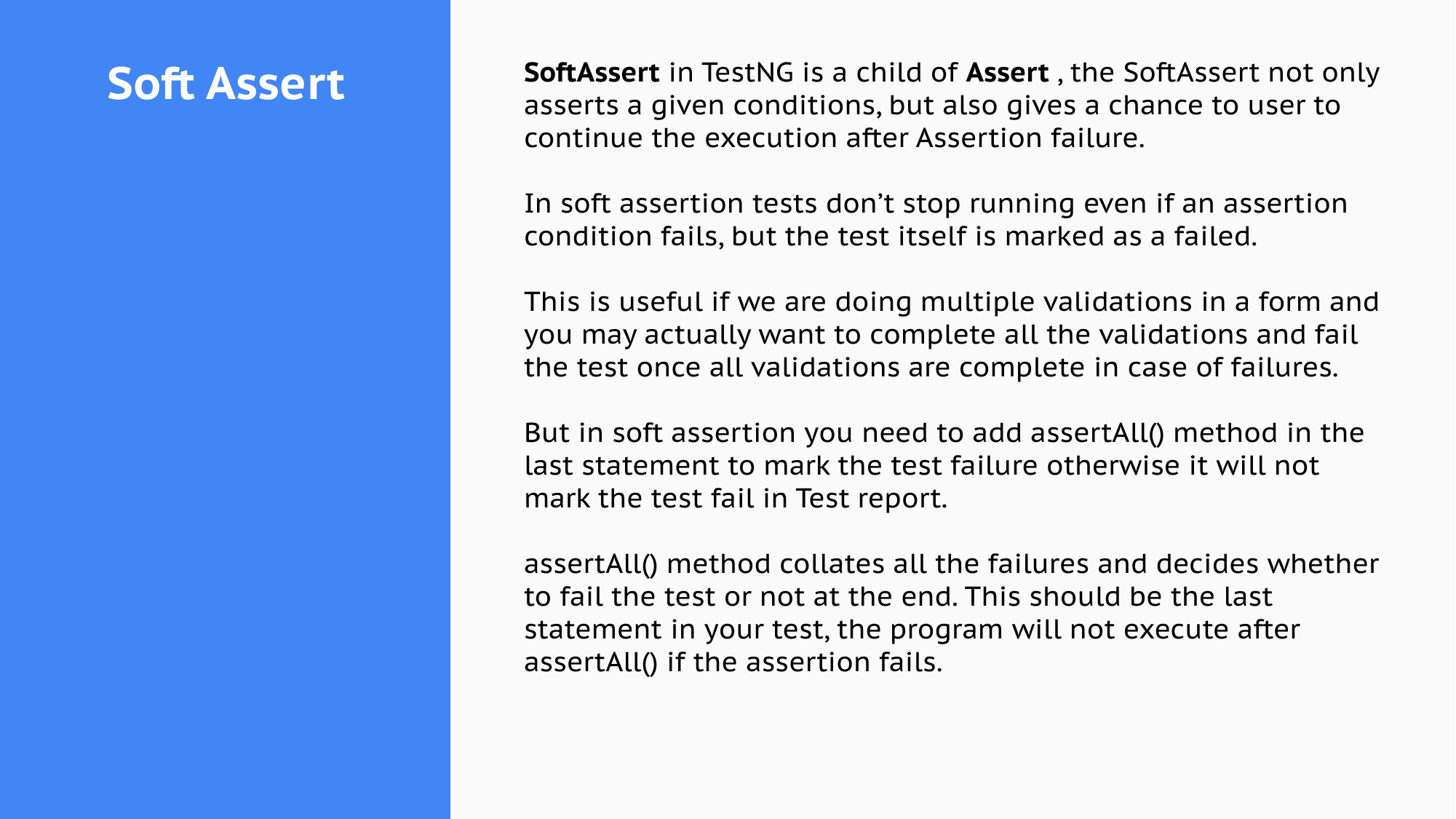

# Soft Assert
SoftAssert in TestNG is a child of Assert , the SoftAssert not only asserts a given conditions, but also gives a chance to user to continue the execution after Assertion failure.

In soft assertion tests don’t stop running even if an assertion condition fails, but the test itself is marked as a failed.

This is useful if we are doing multiple validations in a form and you may actually want to complete all the validations and fail the test once all validations are complete in case of failures.

But in soft assertion you need to add assertAll() method in the last statement to mark the test failure otherwise it will not mark the test fail in Test report.

assertAll() method collates all the failures and decides whether to fail the test or not at the end. This should be the last statement in your test, the program will not execute after assertAll() if the assertion fails.